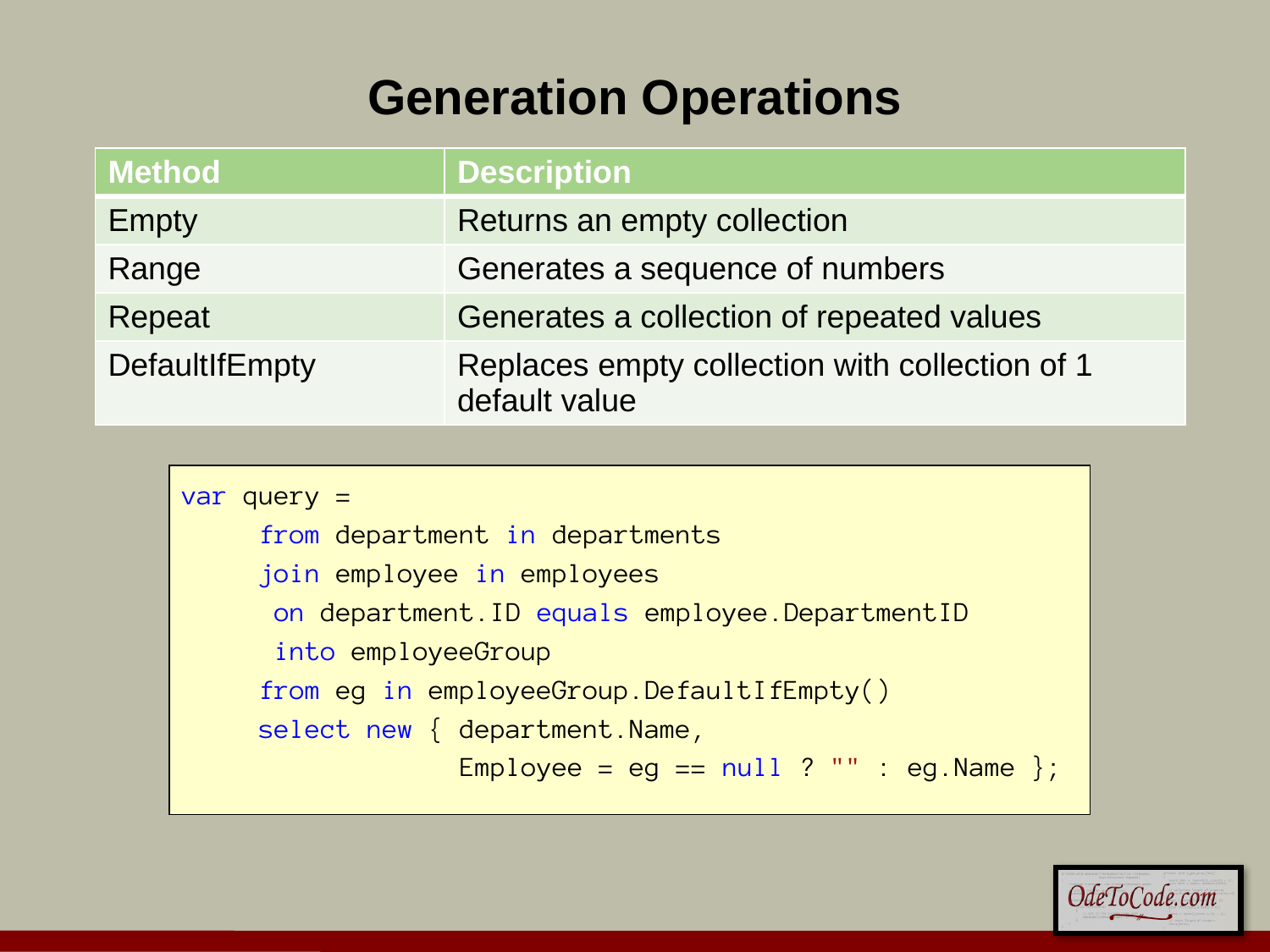

# Generation Operations
| Method | Description |
| --- | --- |
| Empty | Returns an empty collection |
| Range | Generates a sequence of numbers |
| Repeat | Generates a collection of repeated values |
| DefaultIfEmpty | Replaces empty collection with collection of 1 default value |
var query =
     from department in departments
     join employee in employees
      on department.ID equals employee.DepartmentID
      into employeeGroup
     from eg in employeeGroup.DefaultIfEmpty()
     select new { department.Name,
                  Employee = eg == null ? "" : eg.Name };